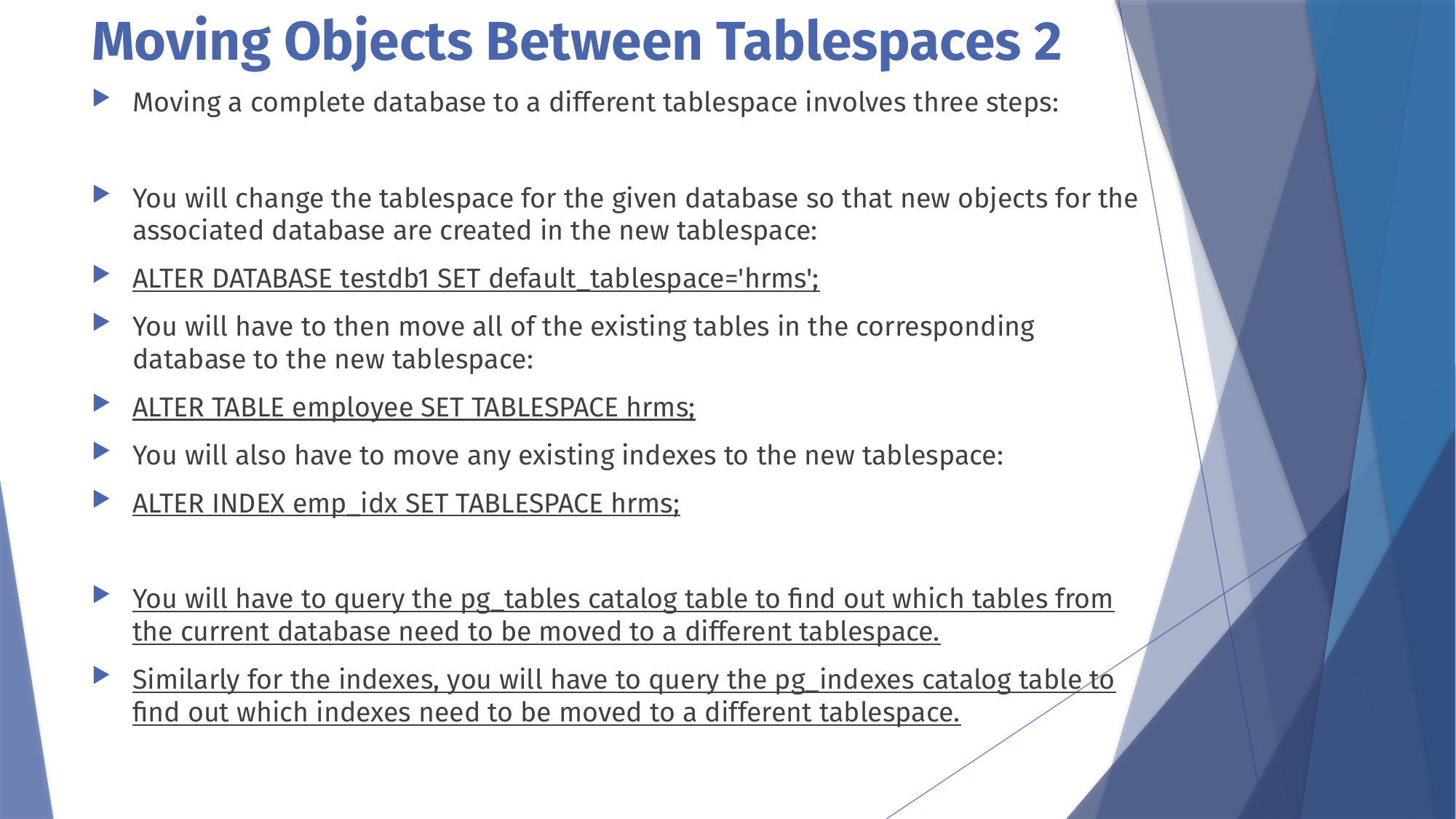

# Moving Objects Between Tablespaces 2
Moving a complete database to a different tablespace involves three steps:

You will change the tablespace for the given database so that new objects for the associated database are created in the new tablespace:
ALTER DATABASE testdb1 SET default_tablespace='hrms';
You will have to then move all of the existing tables in the corresponding database to the new tablespace:
ALTER TABLE employee SET TABLESPACE hrms;
You will also have to move any existing indexes to the new tablespace:
ALTER INDEX emp_idx SET TABLESPACE hrms;

You will have to query the pg_tables catalog table to find out which tables from the current database need to be moved to a different tablespace.
Similarly for the indexes, you will have to query the pg_indexes catalog table to find out which indexes need to be moved to a different tablespace.